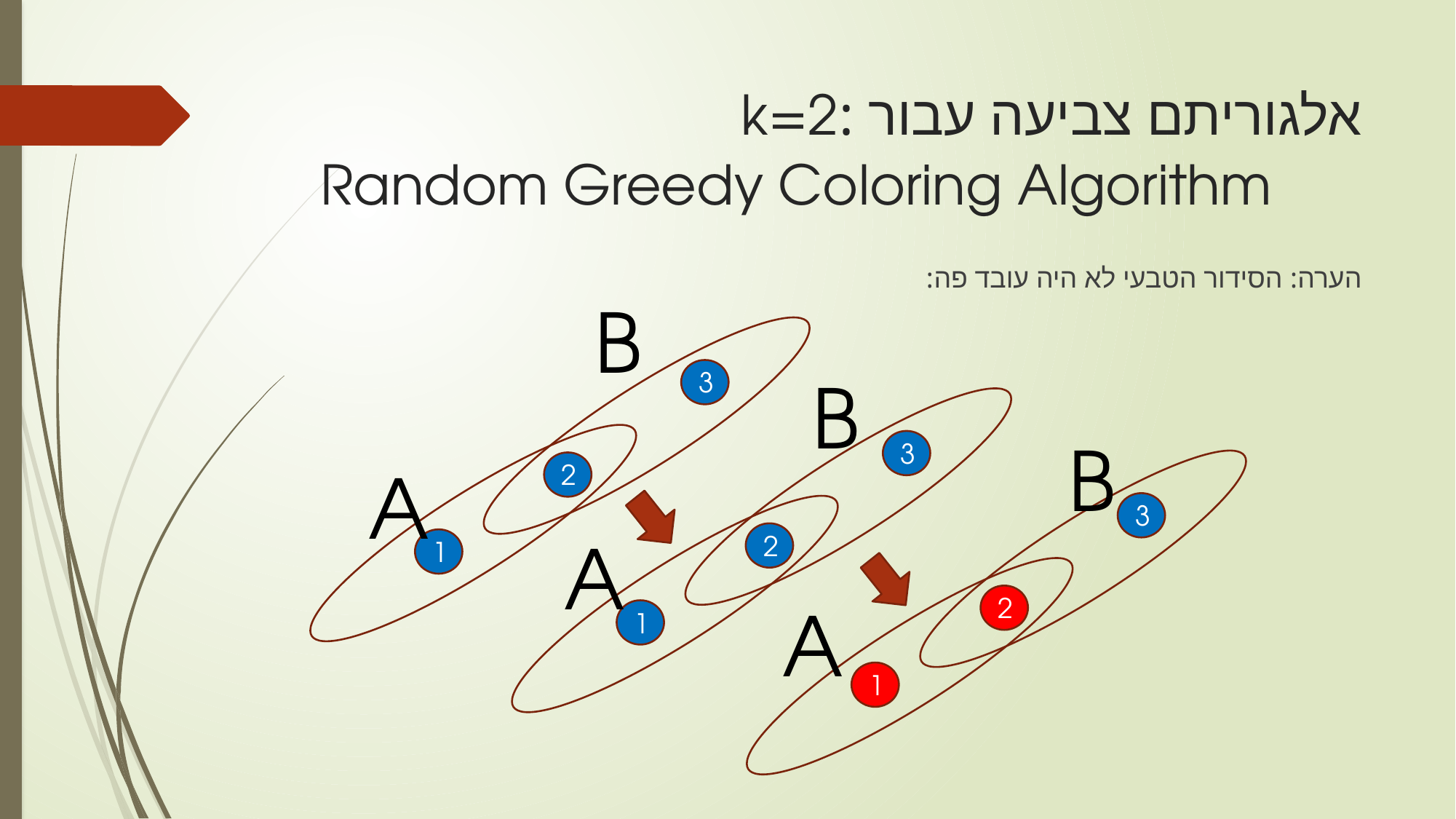

# אלגוריתם צביעה עבור :k=2
Random Greedy Coloring Algorithm
הערה: הסידור הטבעי לא היה עובד פה:

B
3
B

B
3
A
2

3

A
2
1

2
A
1

1